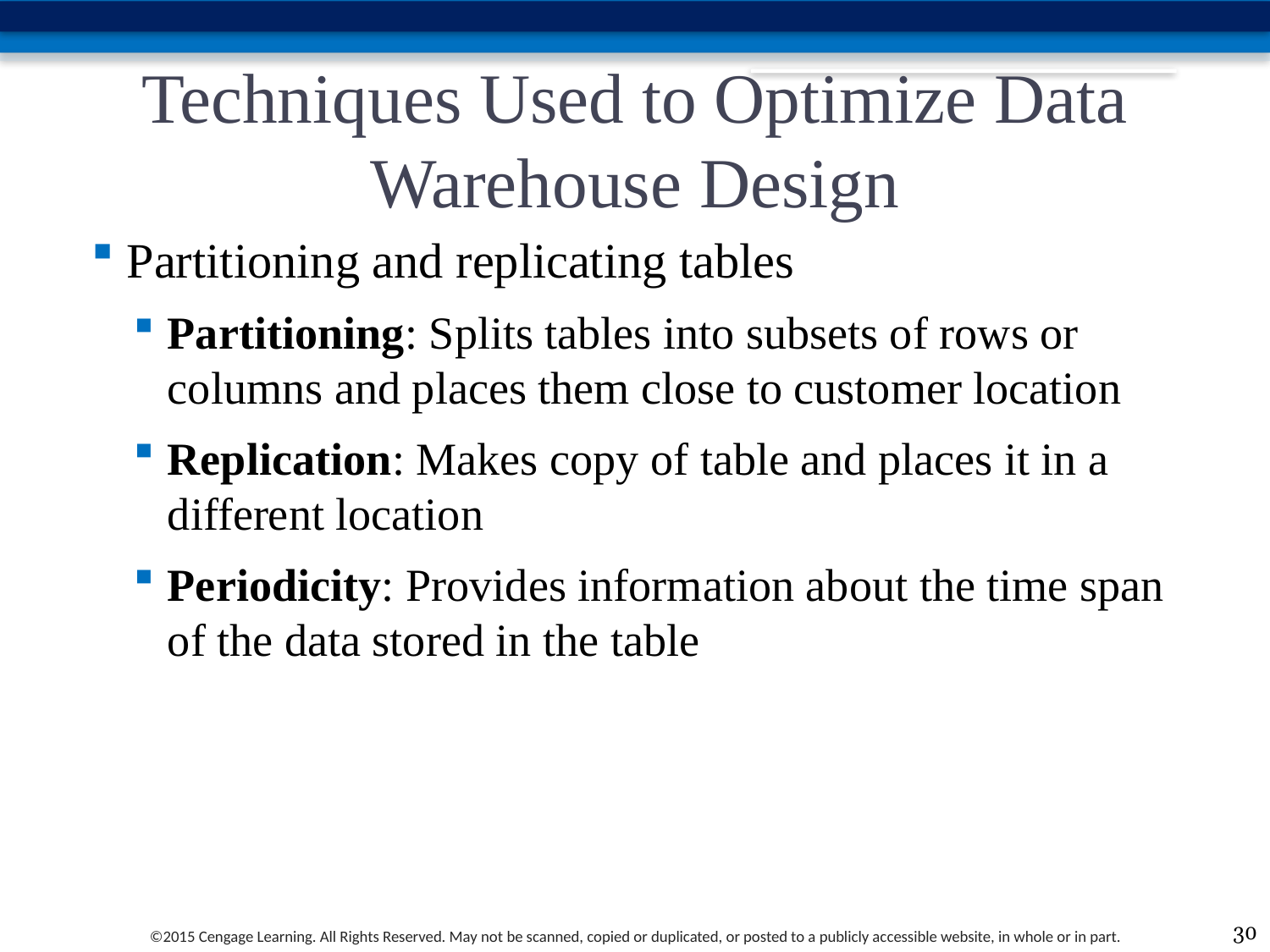

# Techniques Used to Optimize Data Warehouse Design
Partitioning and replicating tables
Partitioning: Splits tables into subsets of rows or columns and places them close to customer location
Replication: Makes copy of table and places it in a different location
Periodicity: Provides information about the time span of the data stored in the table
30